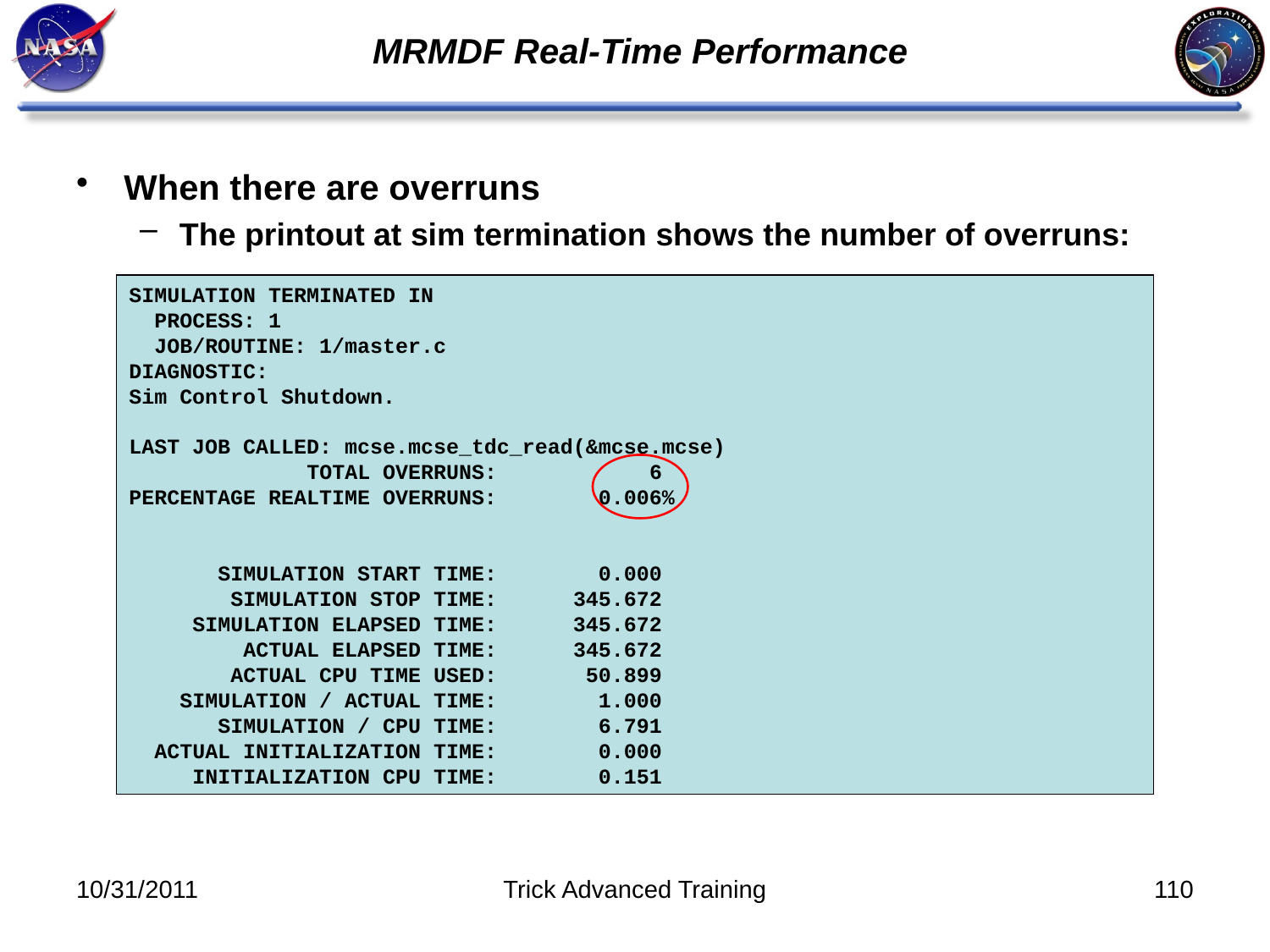

# MRMDF Real-Time Performance
When there are overruns
The printout at sim termination shows the number of overruns:

SIMULATION TERMINATED IN
  PROCESS: 1
  JOB/ROUTINE: 1/master.c
DIAGNOSTIC:
Sim Control Shutdown.

LAST JOB CALLED: mcse.mcse_tdc_read(&mcse.mcse)
              TOTAL OVERRUNS:            6
PERCENTAGE REALTIME OVERRUNS:        0.006%

       SIMULATION START TIME:        0.000
        SIMULATION STOP TIME:      345.672
     SIMULATION ELAPSED TIME:      345.672
         ACTUAL ELAPSED TIME:      345.672
        ACTUAL CPU TIME USED:       50.899
    SIMULATION / ACTUAL TIME:        1.000
       SIMULATION / CPU TIME:        6.791
  ACTUAL INITIALIZATION TIME:        0.000
     INITIALIZATION CPU TIME:        0.151

10/31/2011
Trick Advanced Training
110